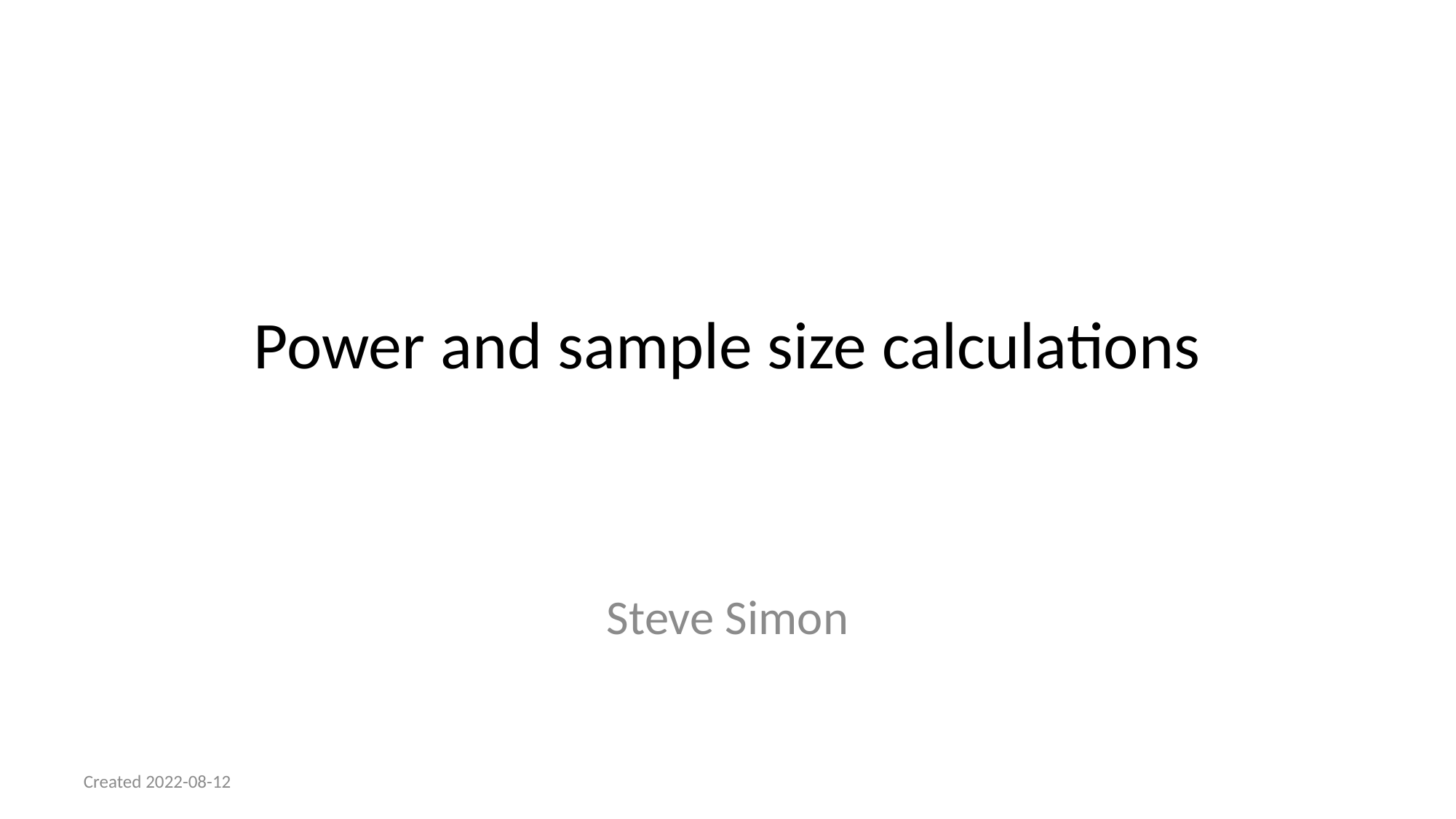

# Power and sample size calculations
Steve Simon
Created 2022-08-12